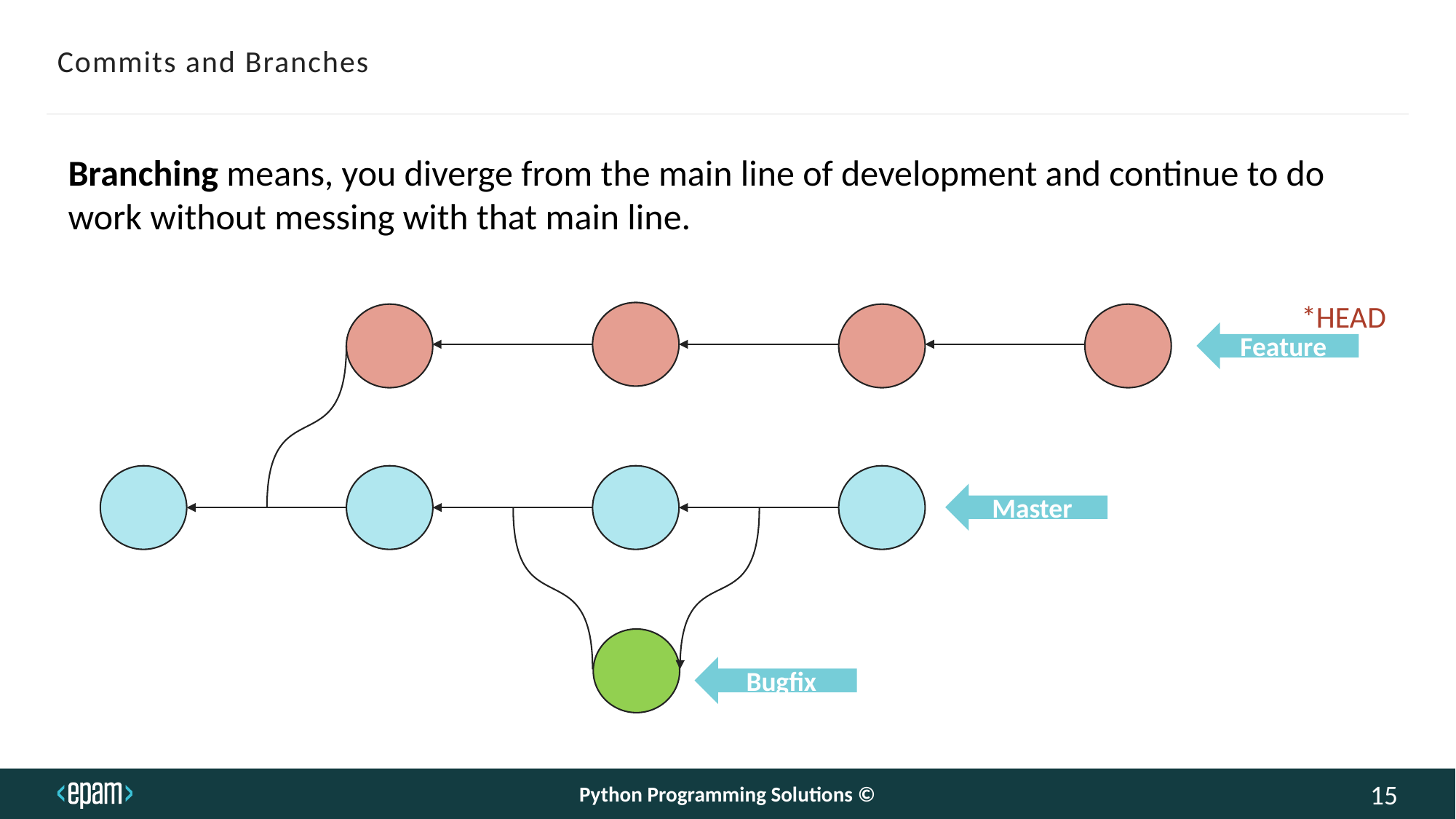

# Commits and Branches
Branching means, you diverge from the main line of development and continue to do work without messing with that main line.
*HEAD
vb

Feature

Master

Bugfix
Python Programming Solutions ©
15